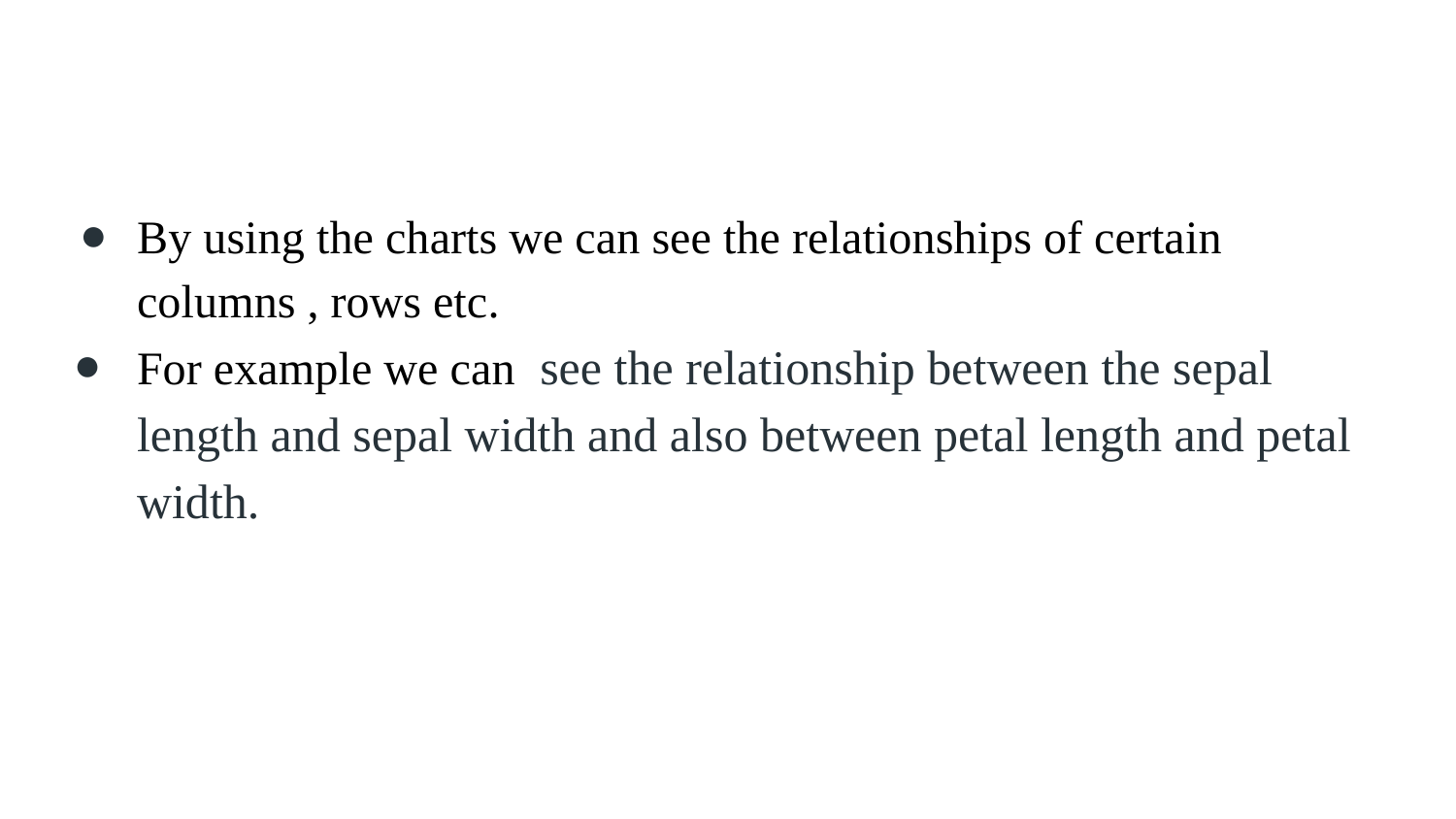

By using the charts we can see the relationships of certain columns , rows etc.
For example we can  see the relationship between the sepal length and sepal width and also between petal length and petal width.